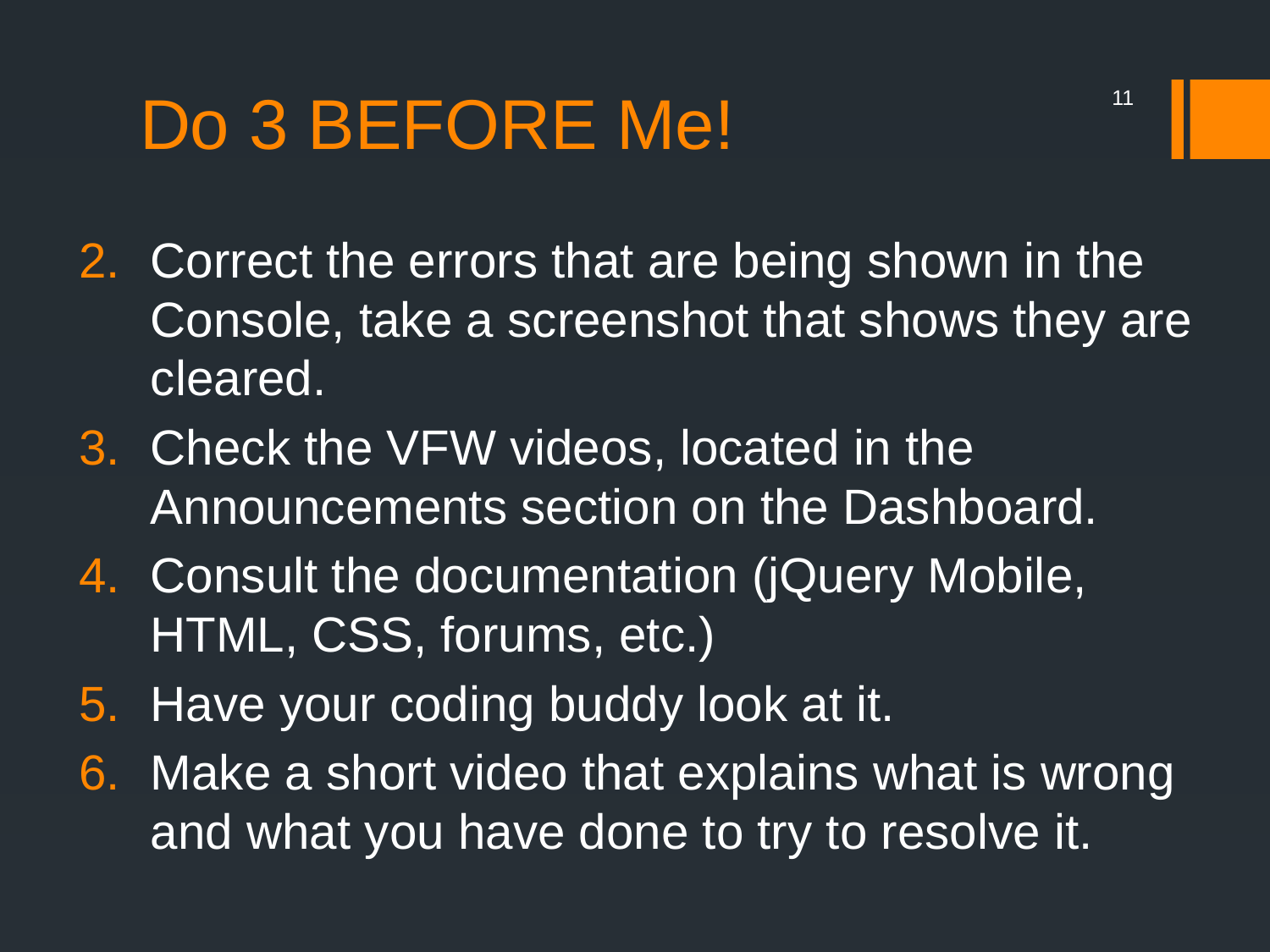

# Do 3 BEFORE Me!
11
Correct the errors that are being shown in the Console, take a screenshot that shows they are cleared.
Check the VFW videos, located in the Announcements section on the Dashboard.
Consult the documentation (jQuery Mobile, HTML, CSS, forums, etc.)
Have your coding buddy look at it.
Make a short video that explains what is wrong and what you have done to try to resolve it.